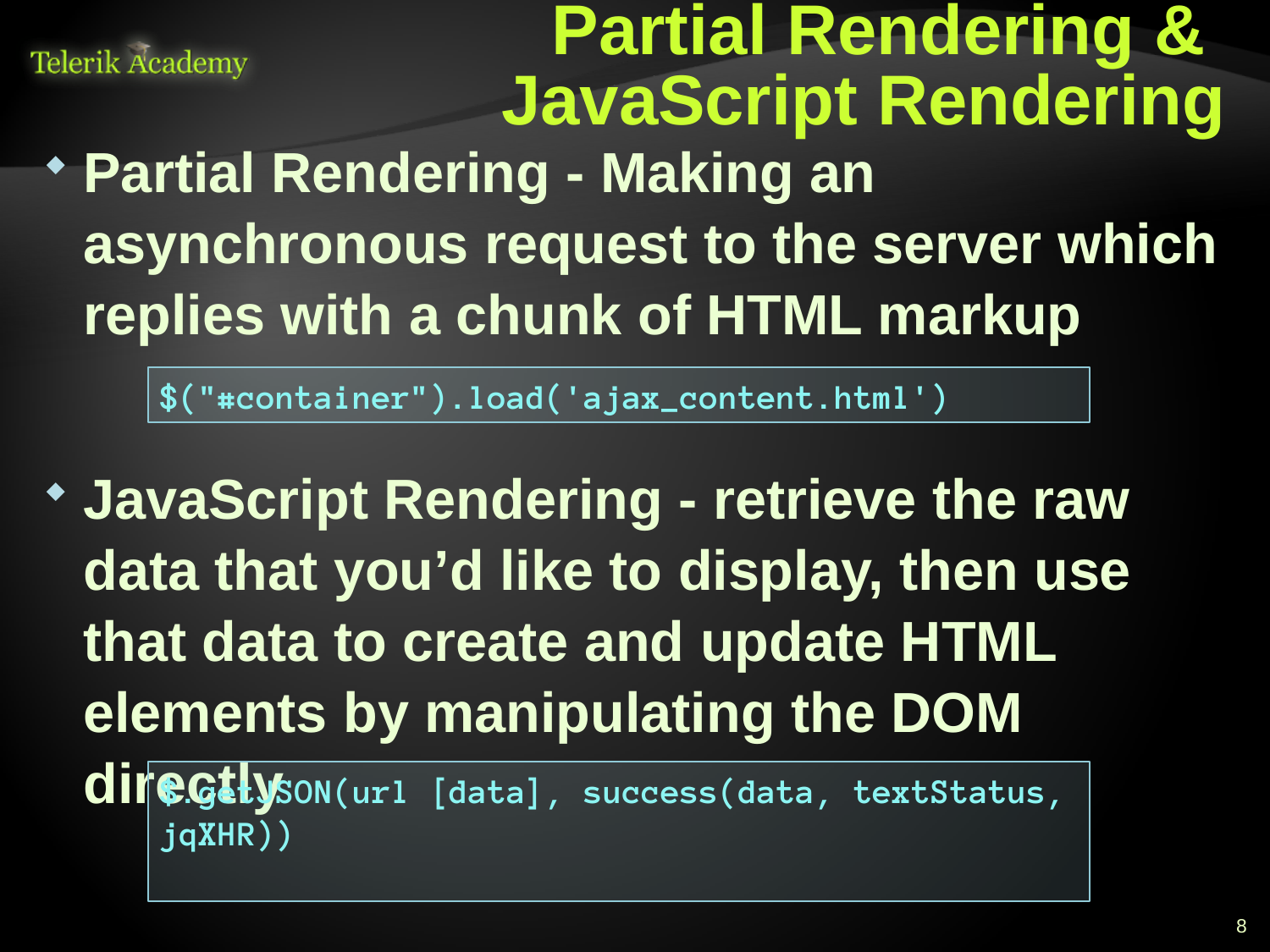

# Partial Rendering & JavaScript Rendering
Partial Rendering - Making an asynchronous request to the server which replies with a chunk of HTML markup

JavaScript Rendering - retrieve the raw data that you’d like to display, then use that data to create and update HTML elements by manipulating the DOM directly
$("#container").load('ajax_content.html')
$.getJSON(url [data], success(data, textStatus, jqXHR))

8